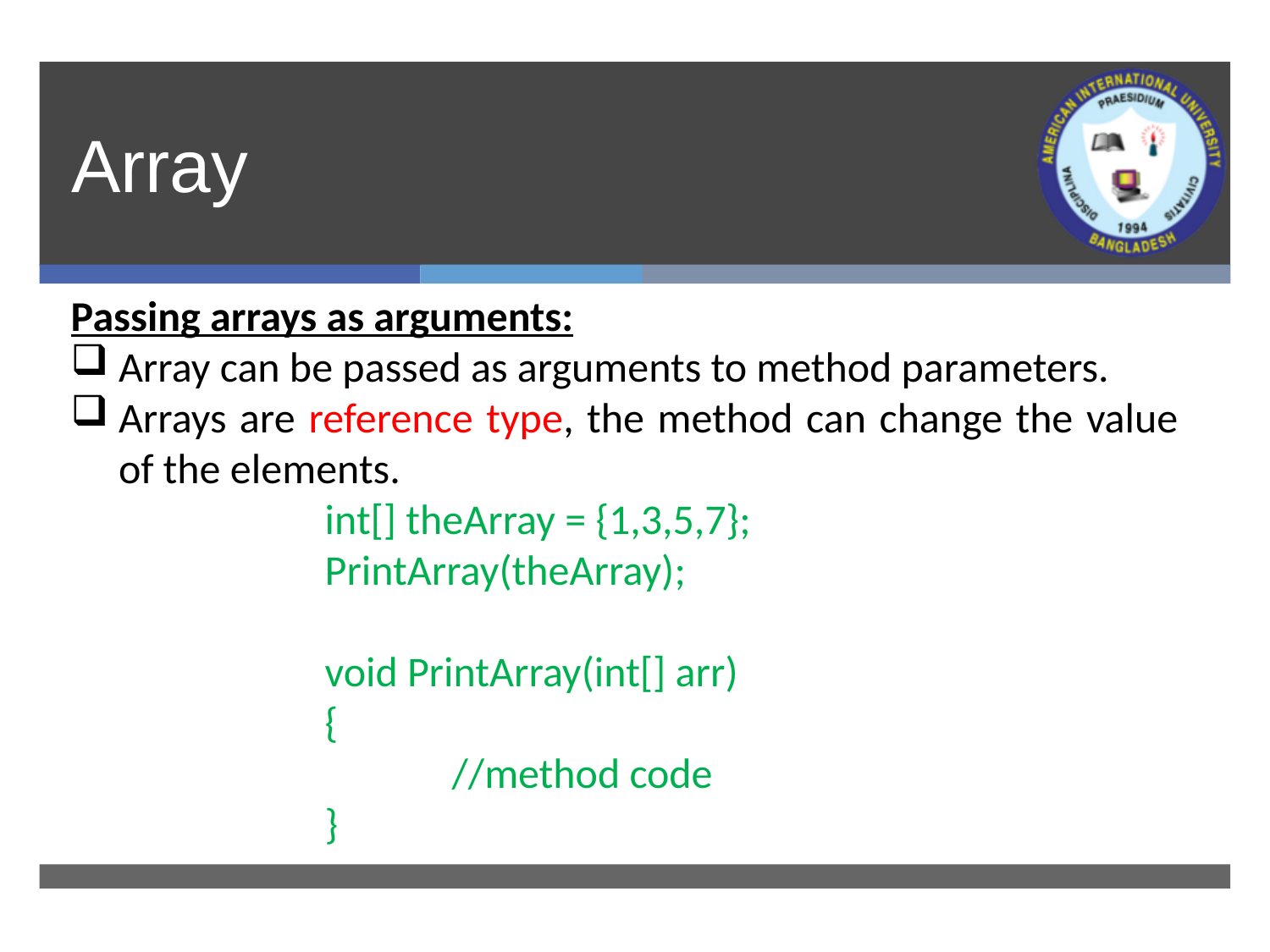

# Array
Passing arrays as arguments:
Array can be passed as arguments to method parameters.
Arrays are reference type, the method can change the value of the elements.
int[] theArray = {1,3,5,7};
PrintArray(theArray);

void PrintArray(int[] arr)
{
	//method code
}